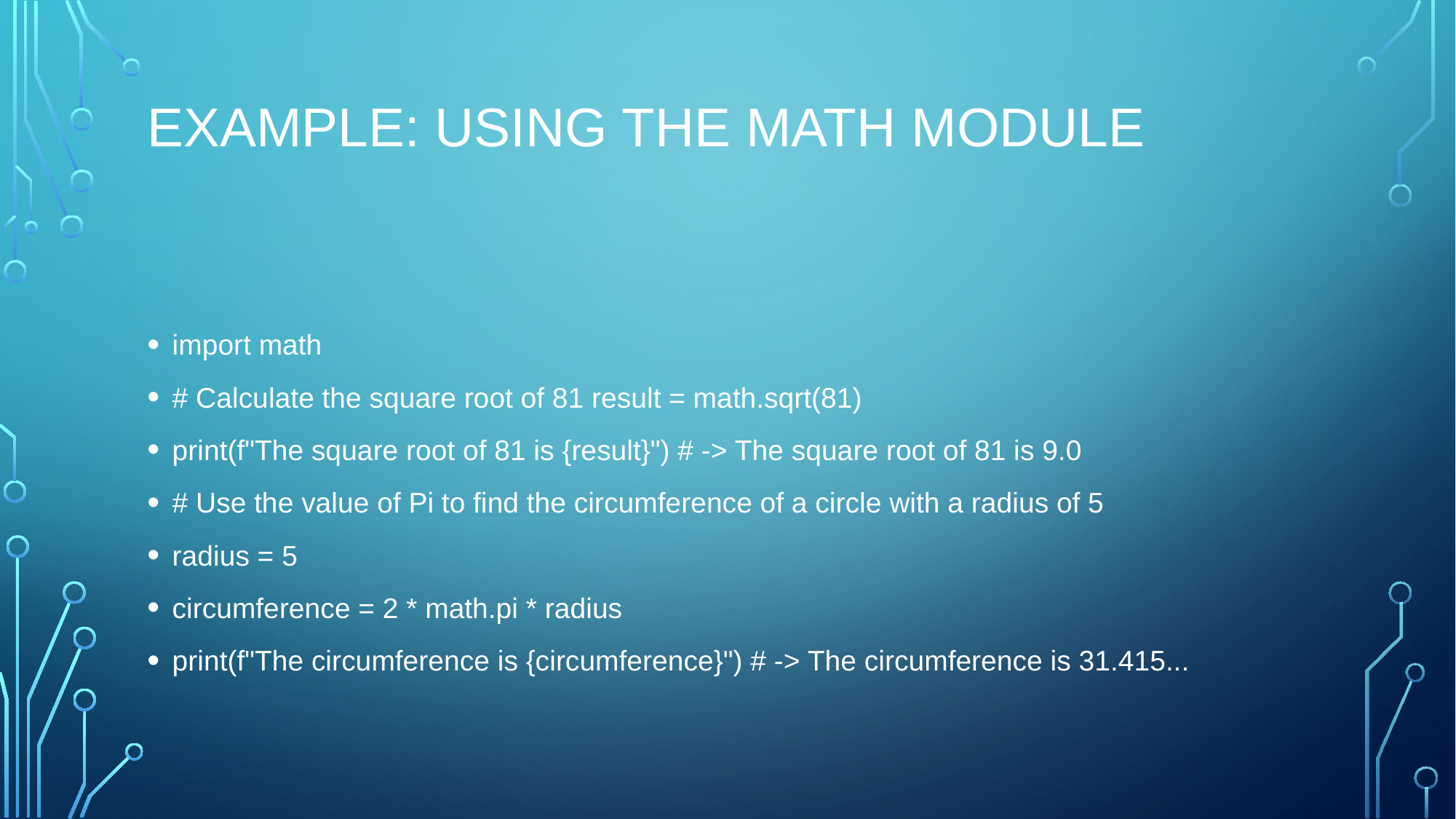

# EXAMPLE: USING THE math MODULE

import math
# Calculate the square root of 81 result = math.sqrt(81)
print(f"The square root of 81 is {result}") # -> The square root of 81 is 9.0
# Use the value of Pi to find the circumference of a circle with a radius of 5
radius = 5
circumference = 2 * math.pi * radius
print(f"The circumference is {circumference}") # -> The circumference is 31.415...